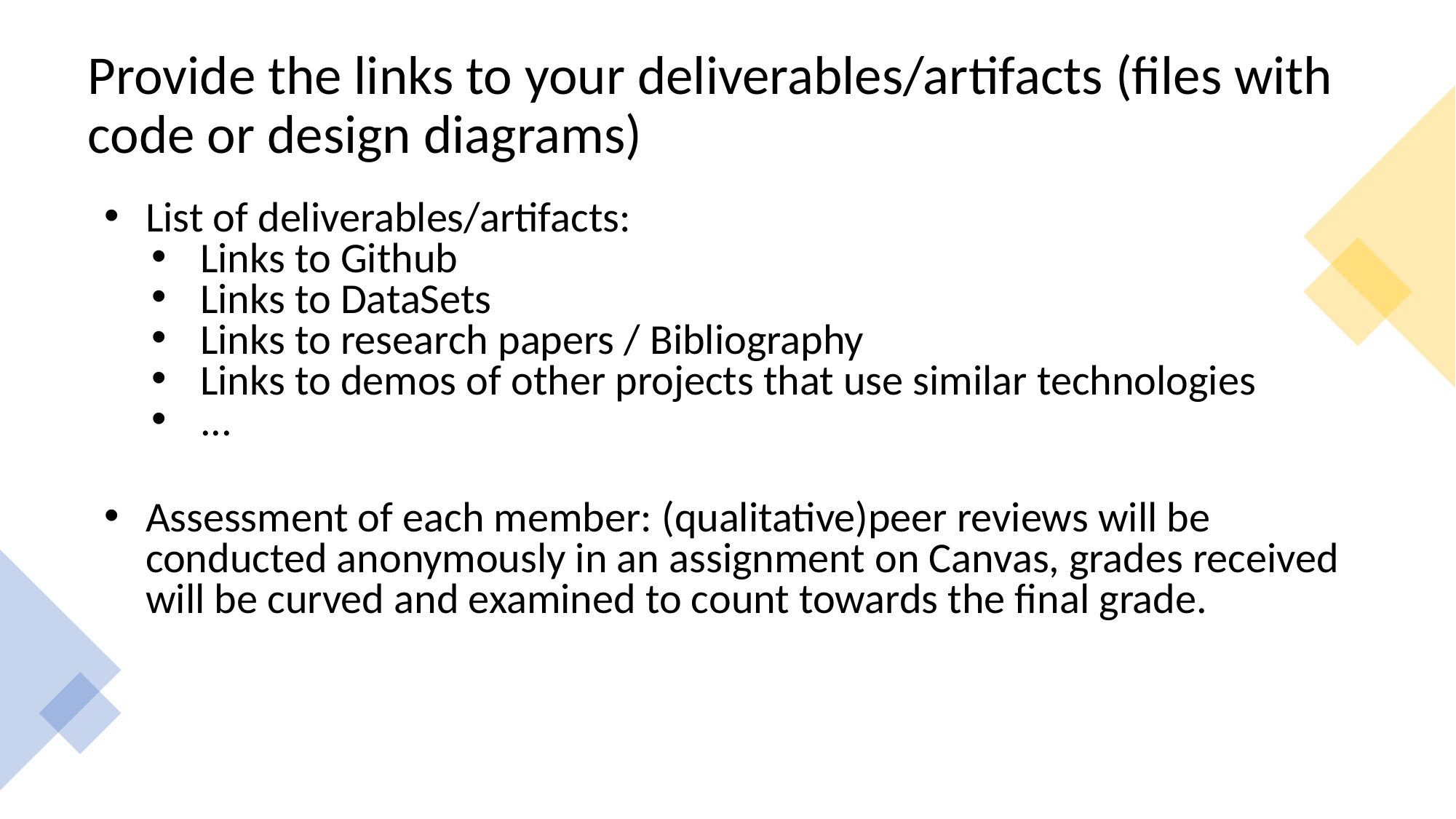

# Provide the links to your deliverables/artifacts (files with code or design diagrams)

List of deliverables/artifacts:
Links to Github
Links to DataSets
Links to research papers / Bibliography
Links to demos of other projects that use similar technologies
...

Assessment of each member: (qualitative)peer reviews will be conducted anonymously in an assignment on Canvas, grades received will be curved and examined to count towards the final grade.